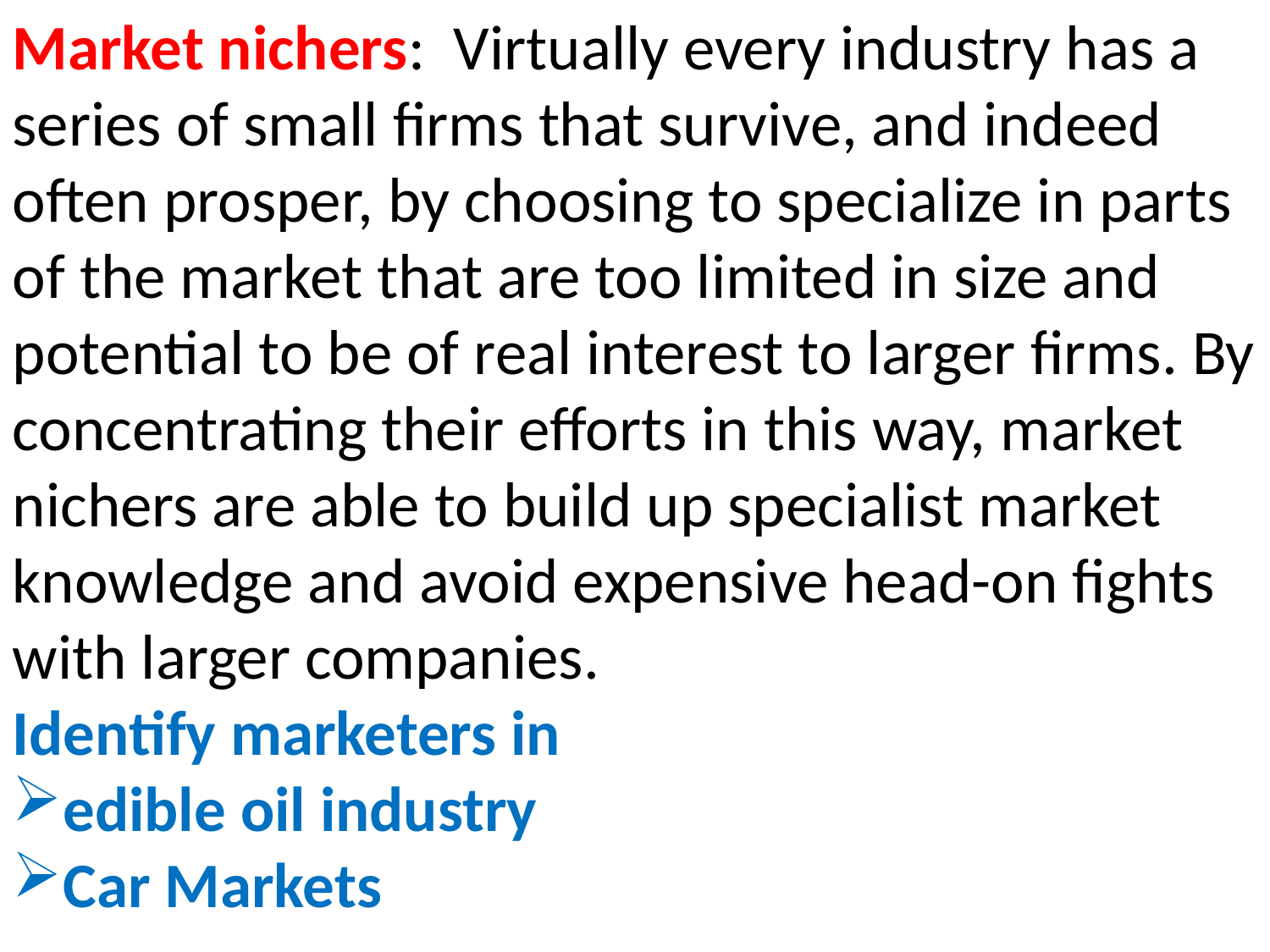

Market nichers:  Virtually every industry has a series of small firms that survive, and indeed often prosper, by choosing to specialize in parts of the market that are too limited in size and potential to be of real interest to larger firms. By concentrating their efforts in this way, market nichers are able to build up specialist market knowledge and avoid expensive head-on fights with larger companies.
Identify marketers in
edible oil industry
Car Markets